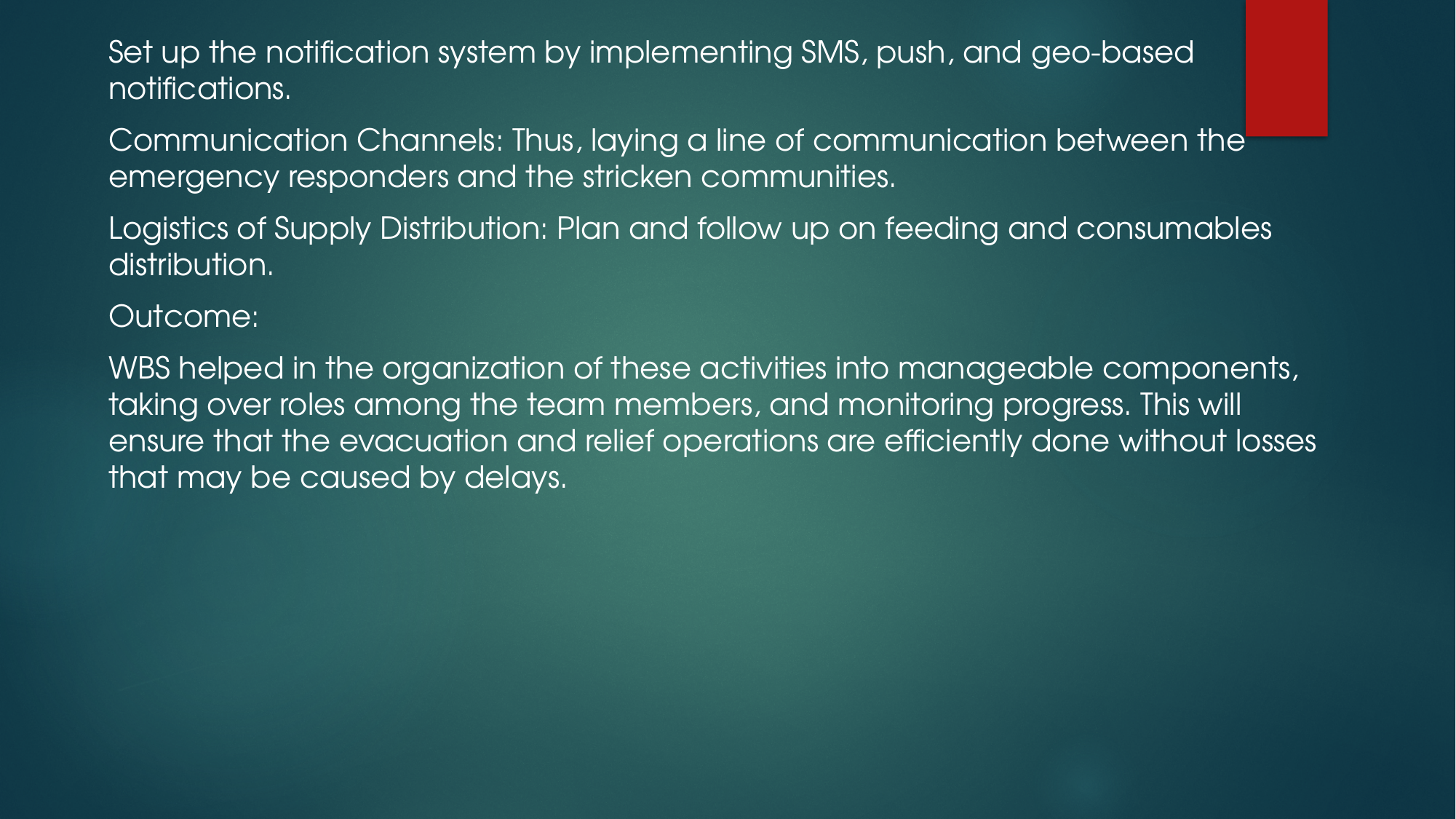

Set up the notification system by implementing SMS, push, and geo-based notifications.
Communication Channels: Thus, laying a line of communication between the emergency responders and the stricken communities.
Logistics of Supply Distribution: Plan and follow up on feeding and consumables distribution.
Outcome:
WBS helped in the organization of these activities into manageable components, taking over roles among the team members, and monitoring progress. This will ensure that the evacuation and relief operations are efficiently done without losses that may be caused by delays.